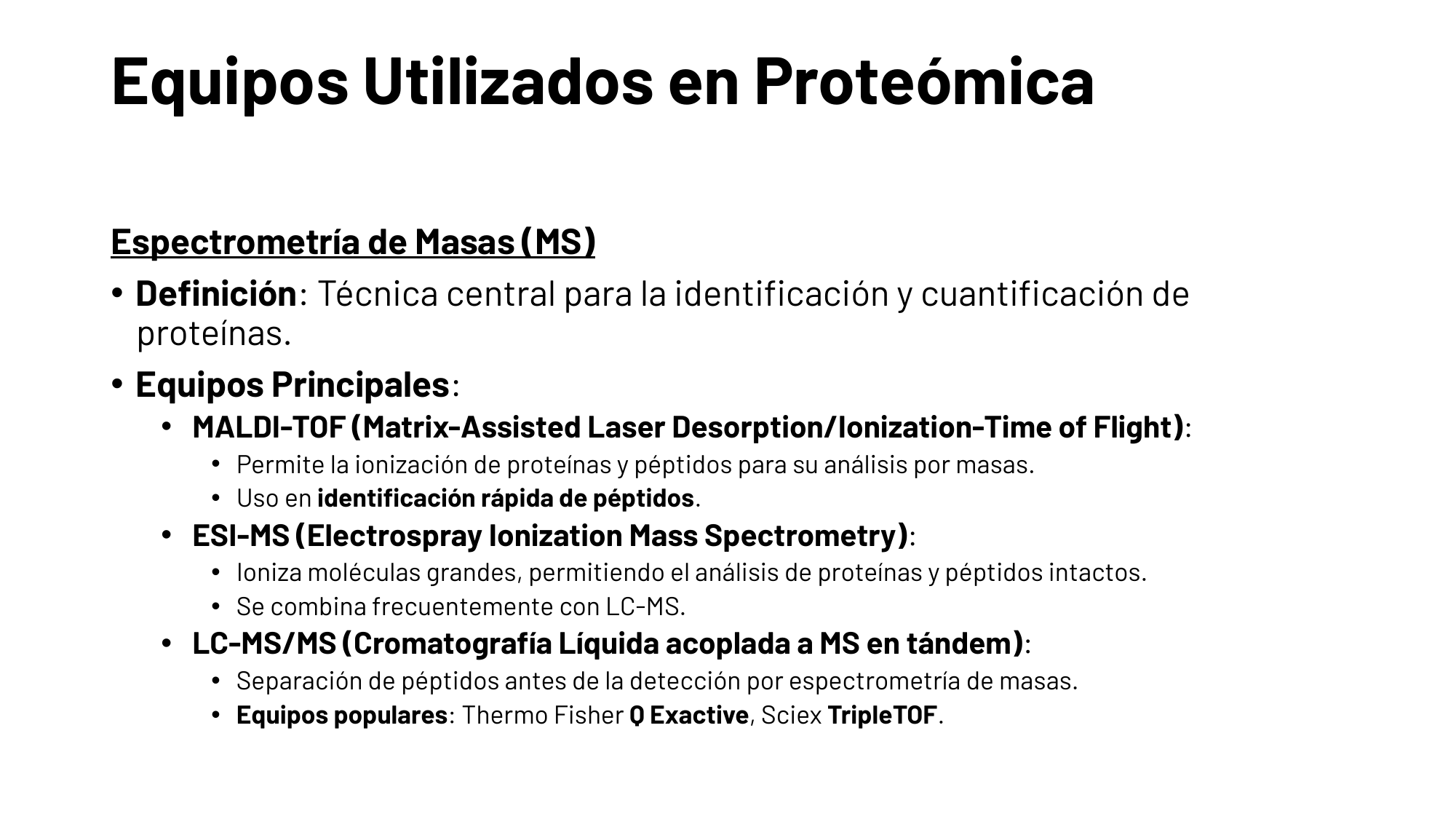

# Equipos Utilizados en Proteómica
Espectrometría de Masas (MS)
Definición: Técnica central para la identificación y cuantificación de proteínas.
Equipos Principales:
MALDI-TOF (Matrix-Assisted Laser Desorption/Ionization-Time of Flight):
Permite la ionización de proteínas y péptidos para su análisis por masas.
Uso en identificación rápida de péptidos.
ESI-MS (Electrospray Ionization Mass Spectrometry):
Ioniza moléculas grandes, permitiendo el análisis de proteínas y péptidos intactos.
Se combina frecuentemente con LC-MS.
LC-MS/MS (Cromatografía Líquida acoplada a MS en tándem):
Separación de péptidos antes de la detección por espectrometría de masas.
Equipos populares: Thermo Fisher Q Exactive, Sciex TripleTOF.